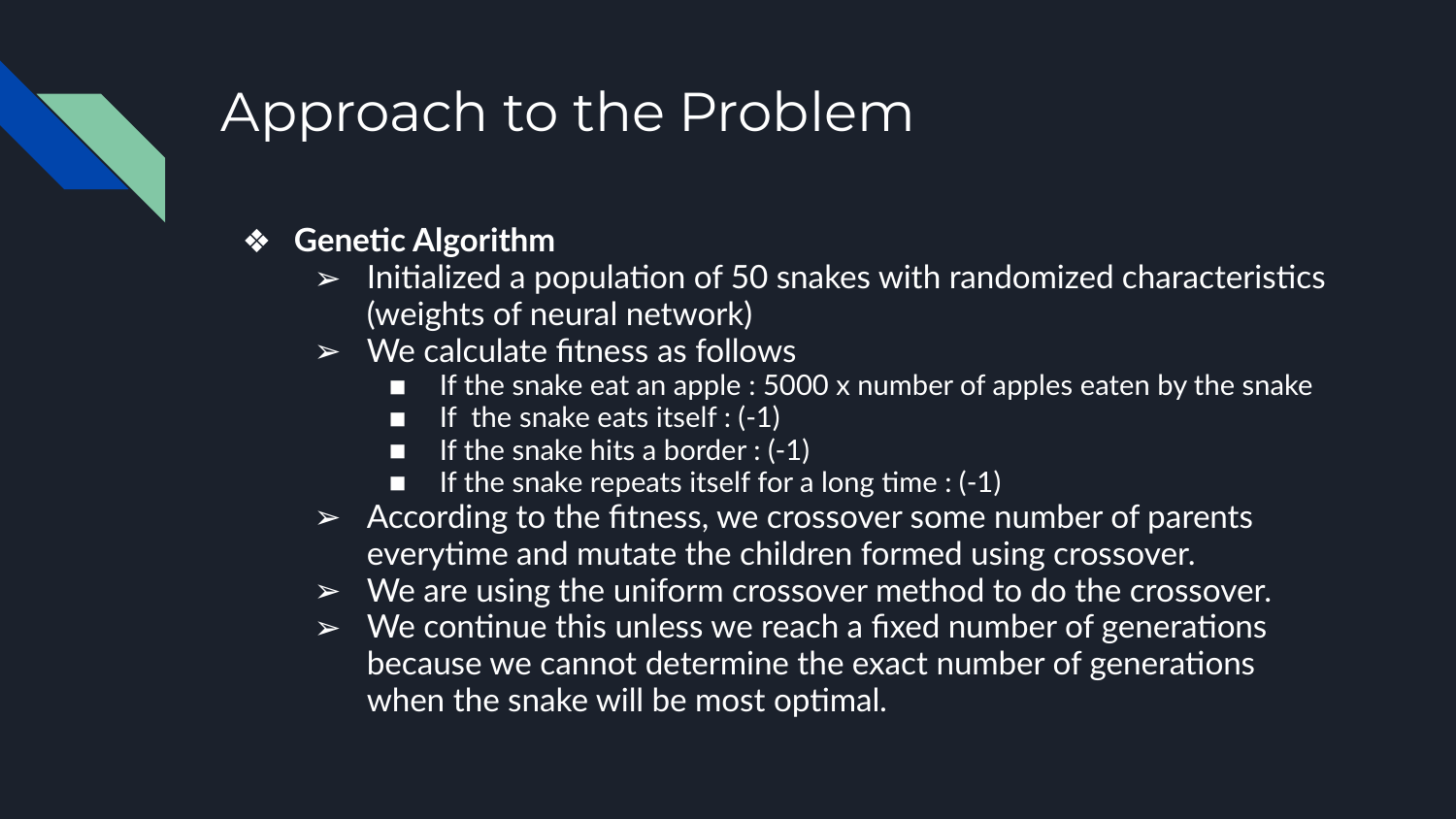

# Approach to the Problem
Genetic Algorithm
Initialized a population of 50 snakes with randomized characteristics (weights of neural network)
We calculate fitness as follows
If the snake eat an apple : 5000 x number of apples eaten by the snake
If  the snake eats itself : (-1)
If the snake hits a border : (-1)
If the snake repeats itself for a long time : (-1)
According to the fitness, we crossover some number of parents everytime and mutate the children formed using crossover.
We are using the uniform crossover method to do the crossover.
We continue this unless we reach a fixed number of generations because we cannot determine the exact number of generations when the snake will be most optimal.